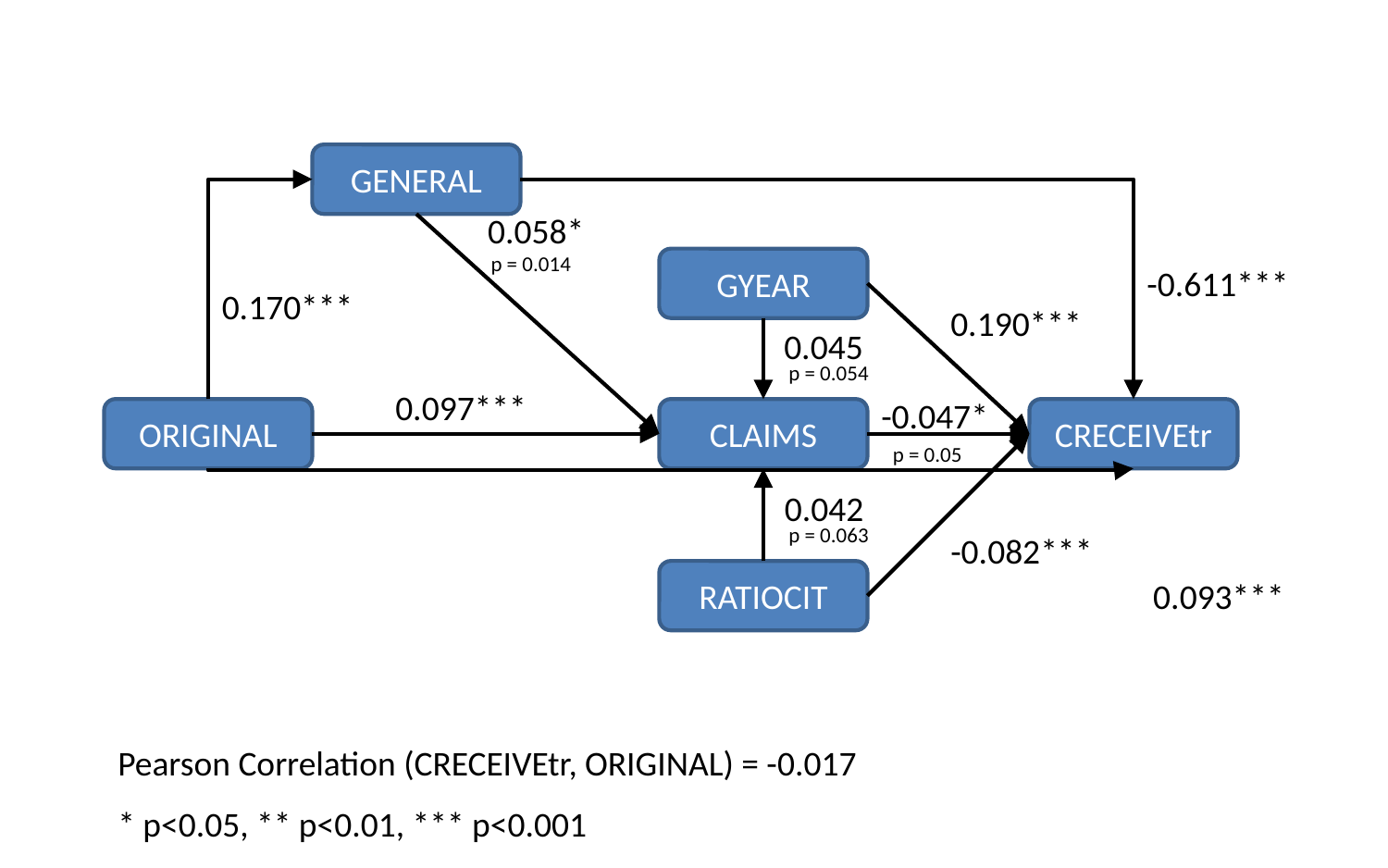

GENERAL
0.058*
p = 0.014
GYEAR
-0.611***
0.170***
0.190***
0.045
p = 0.054
0.097***
-0.047*
ORIGINAL
CLAIMS
CRECEIVEtr
p = 0.05
0.042
p = 0.063
-0.082***
RATIOCIT
0.093***
Pearson Correlation (CRECEIVEtr, ORIGINAL) = -0.017
* p<0.05, ** p<0.01, *** p<0.001